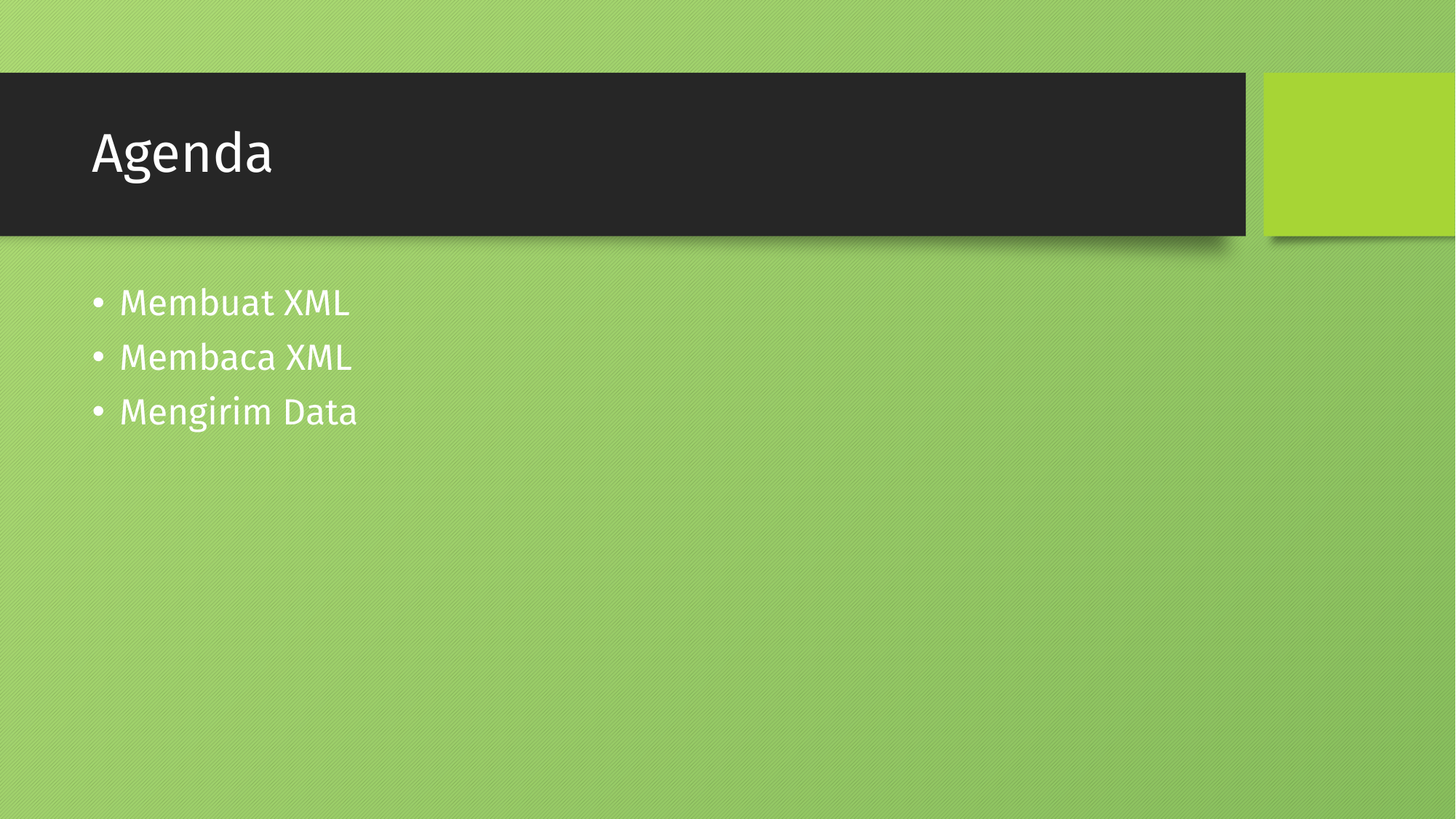

# Agenda
Membuat XML
Membaca XML
Mengirim Data